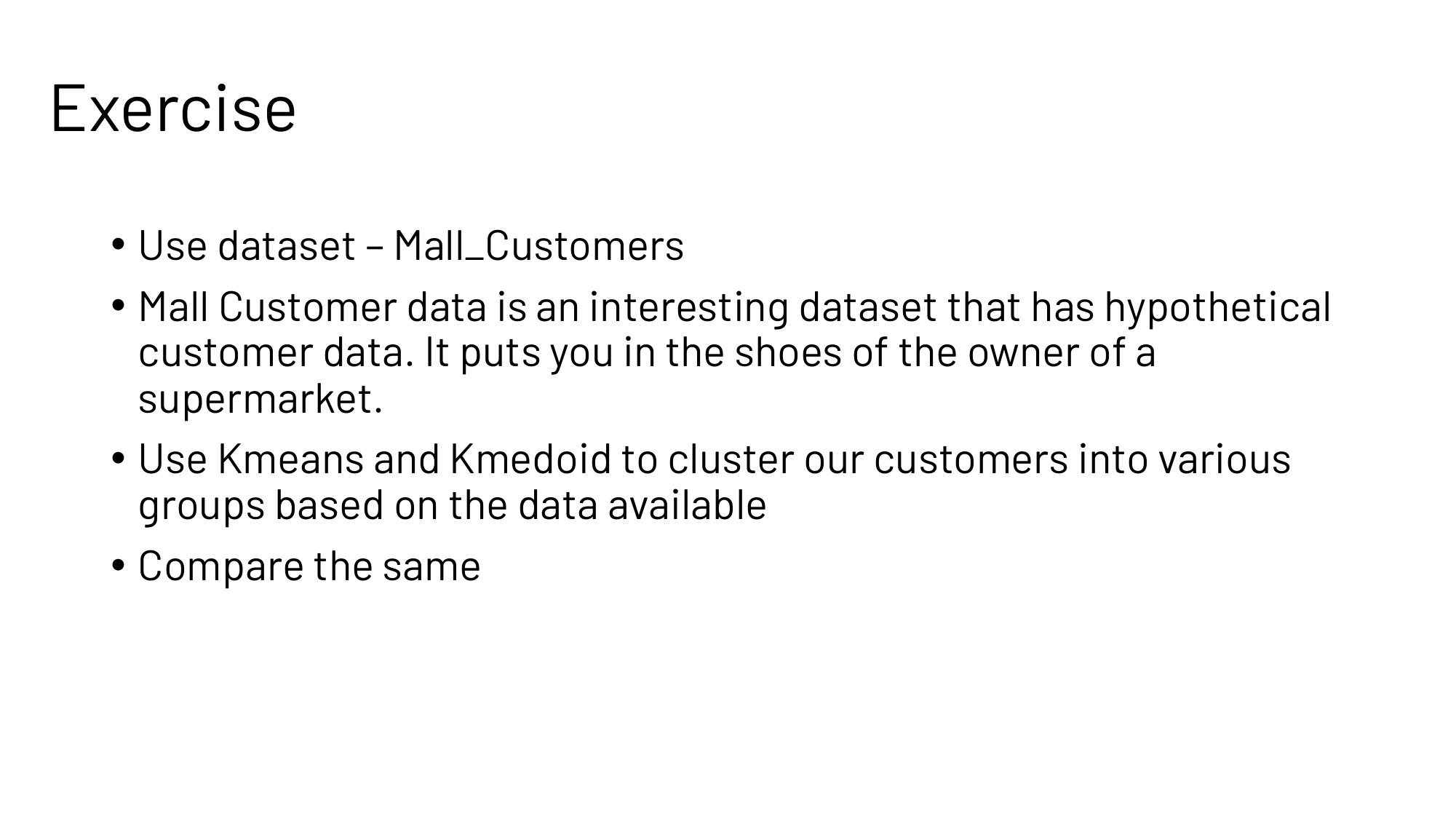

# Exercise
Use dataset – Mall_Customers
Mall Customer data is an interesting dataset that has hypothetical customer data. It puts you in the shoes of the owner of a supermarket.
Use Kmeans and Kmedoid to cluster our customers into various groups based on the data available
Compare the same